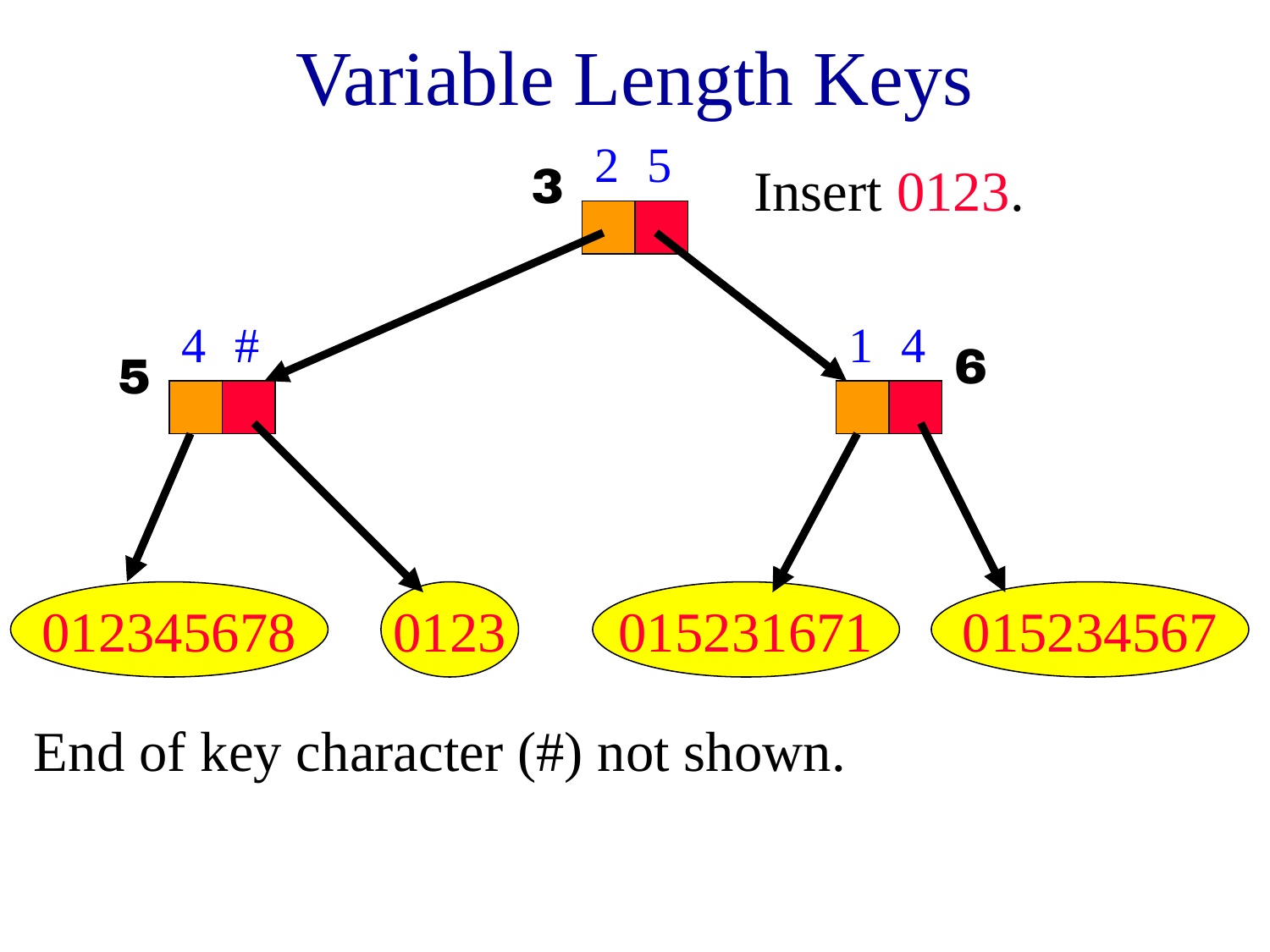

# Variable Length Keys
2
5
3
Insert 0123.

4
#
1
4
6
5

012345678
0123
015231671
015234567
End of key character (#) not shown.